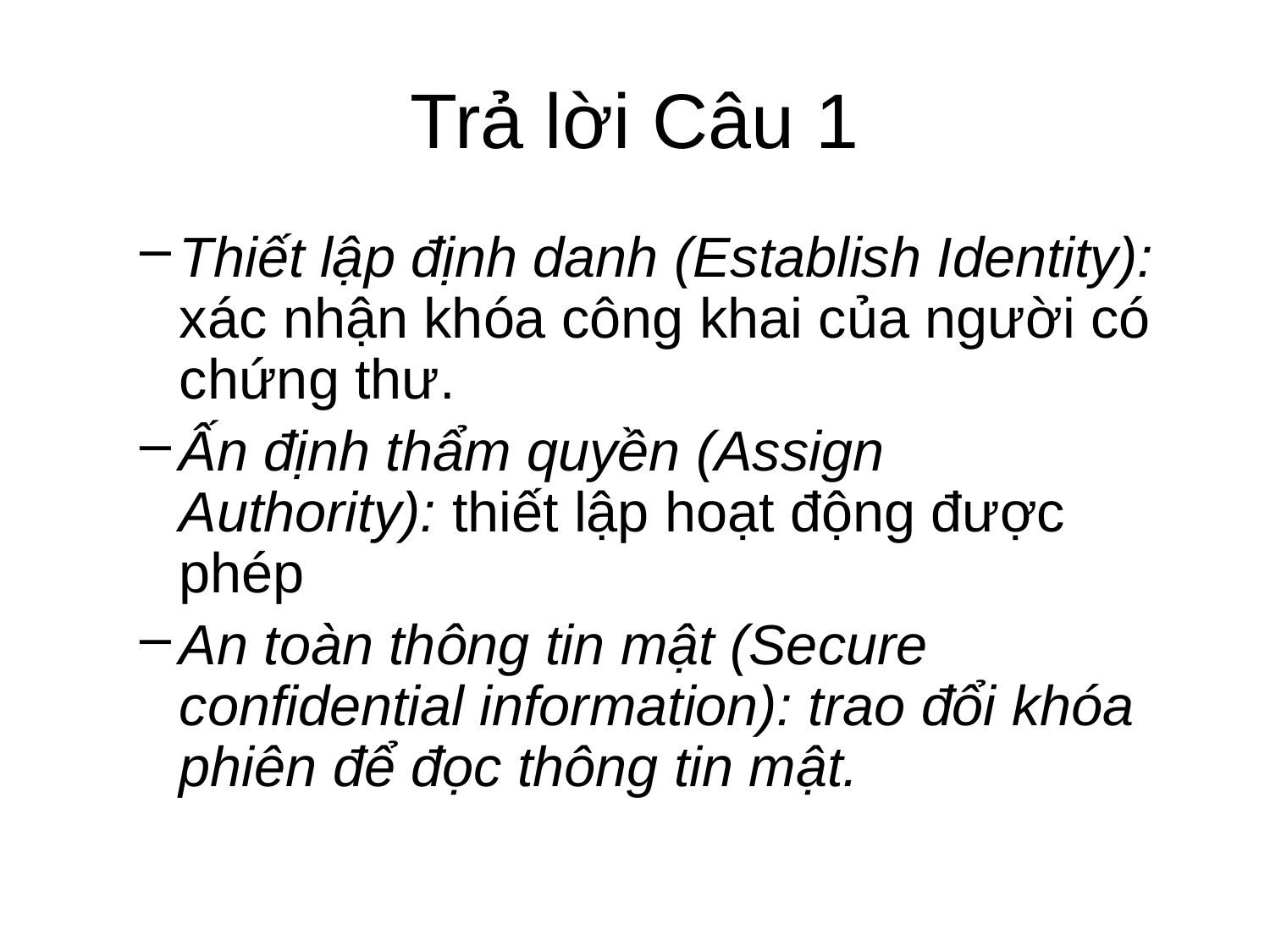

# Trả lời Câu 1
Thiết lập định danh (Establish Identity):  xác nhận khóa công khai của người có chứng thư.
Ấn định thẩm quyền (Assign Authority): thiết lập hoạt động được phép
An toàn thông tin mật (Secure confidential information): trao đổi khóa phiên để đọc thông tin mật.